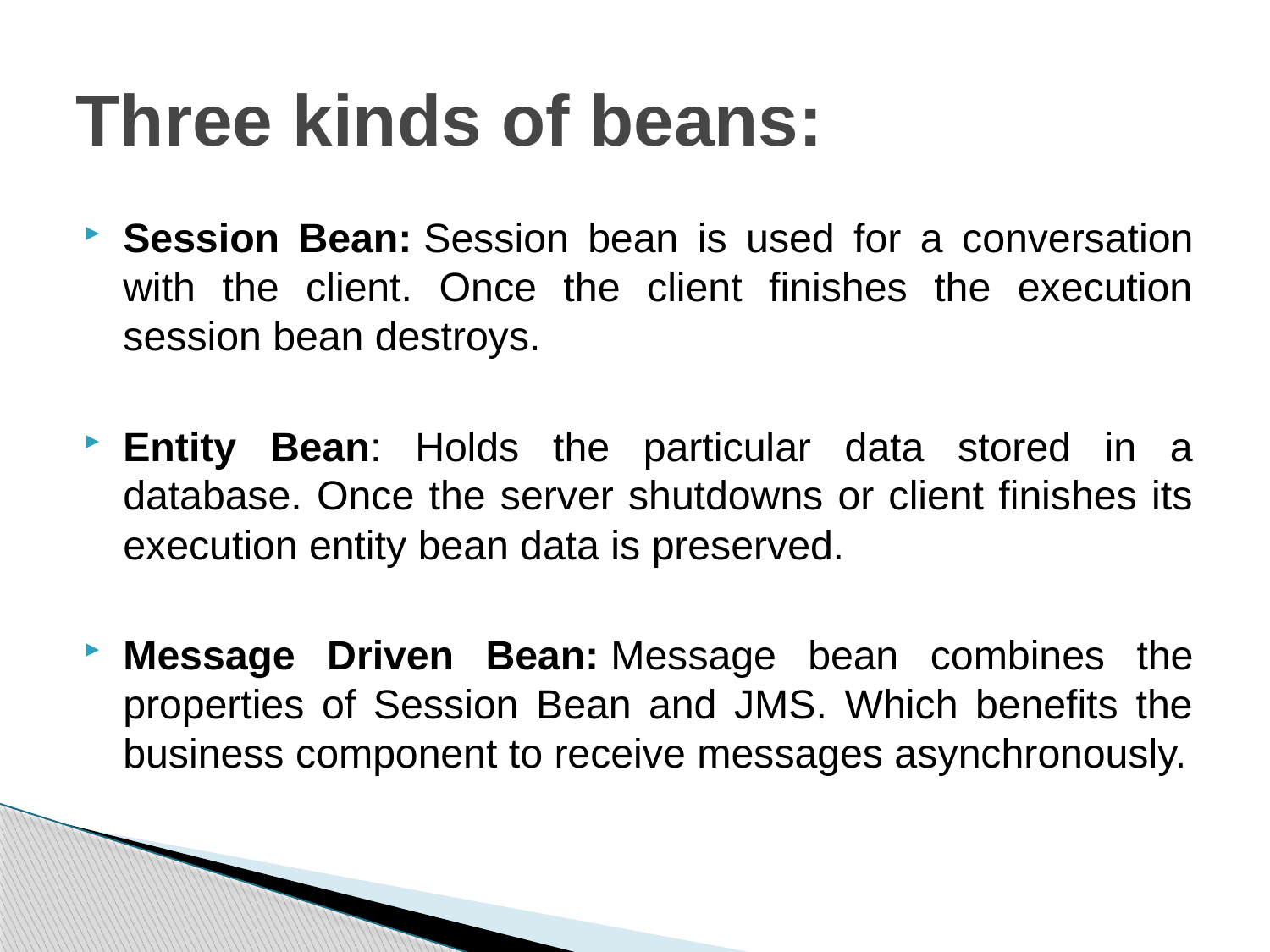

# Three kinds of beans:
Session Bean: Session bean is used for a conversation with the client. Once the client finishes the execution session bean destroys.

Entity Bean: Holds the particular data stored in a database. Once the server shutdowns or client finishes its execution entity bean data is preserved.

Message Driven Bean: Message bean combines the properties of Session Bean and JMS. Which benefits the business component to receive messages asynchronously.